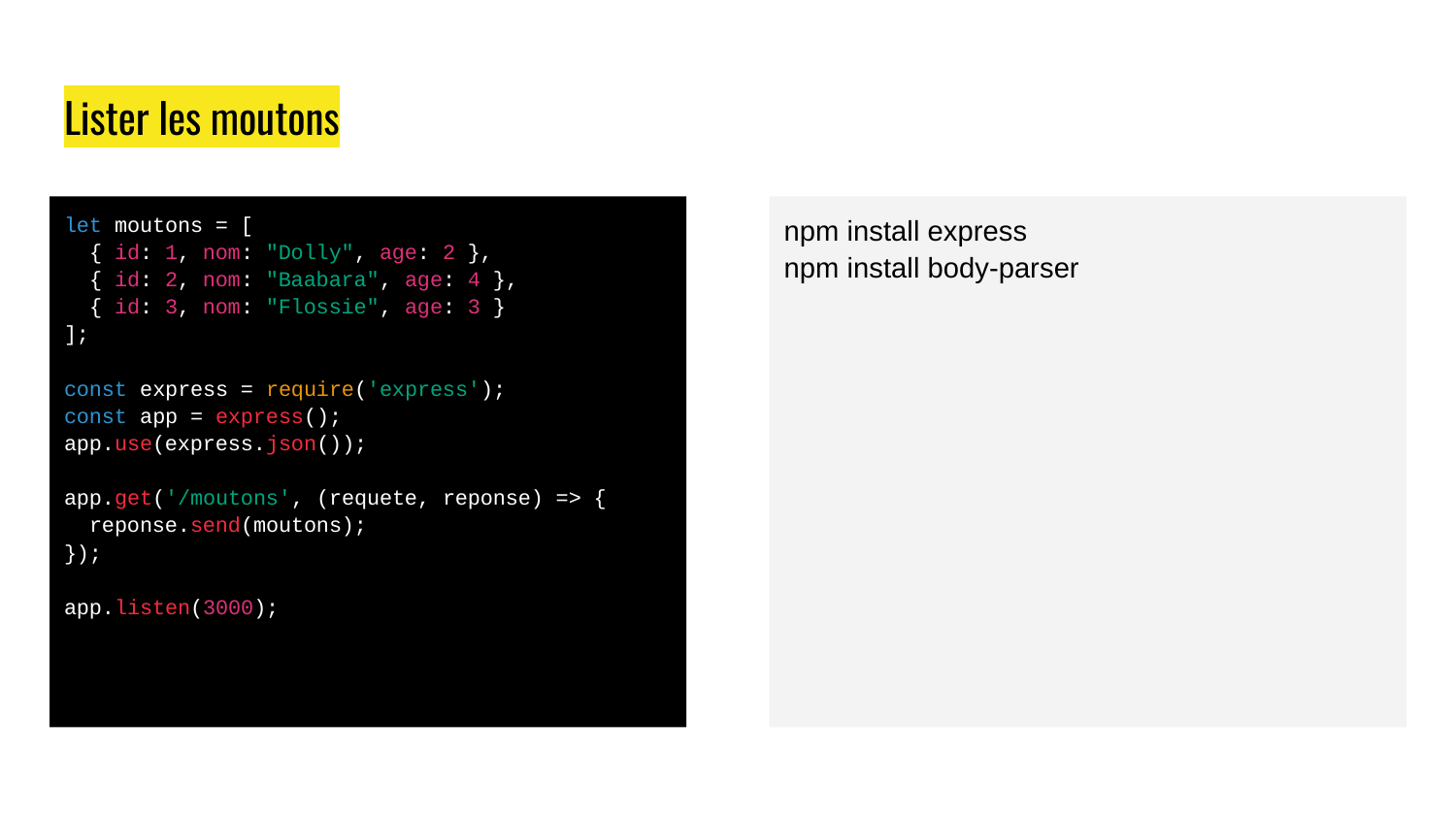

# Lister les moutons
let moutons = [
  { id: 1, nom: "Dolly", age: 2 },
  { id: 2, nom: "Baabara", age: 4 },
  { id: 3, nom: "Flossie", age: 3 }
];

const express = require('express');
const app = express();
app.use(express.json());

app.get('/moutons', (requete, reponse) => {
  reponse.send(moutons);
});

app.listen(3000);

// Point d'accès pour obtenir un mouton spécifique par son ID

npm install express
npm install body-parser